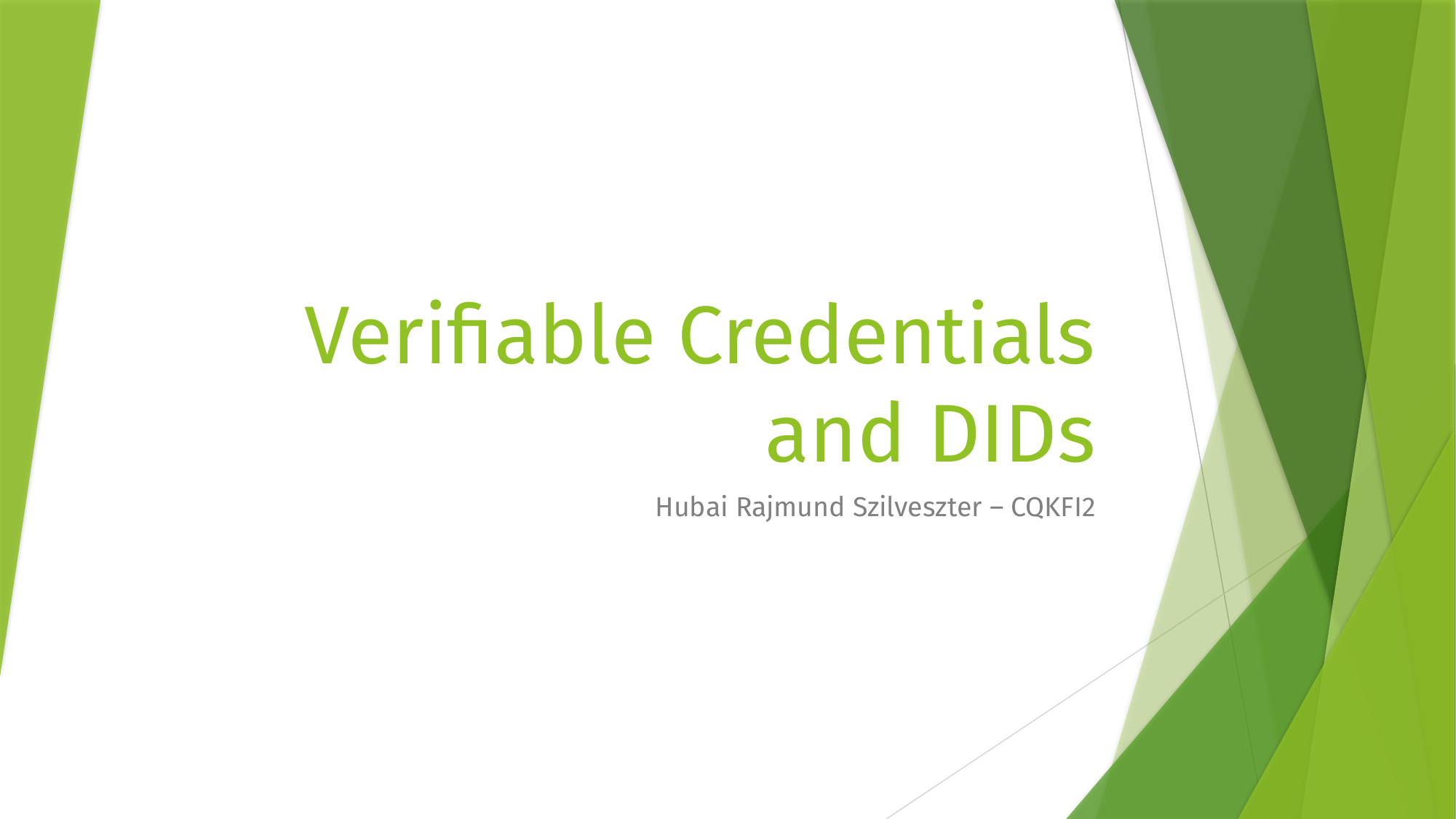

# Verifiable Credentials and DIDs
Hubai Rajmund Szilveszter – CQKFI2